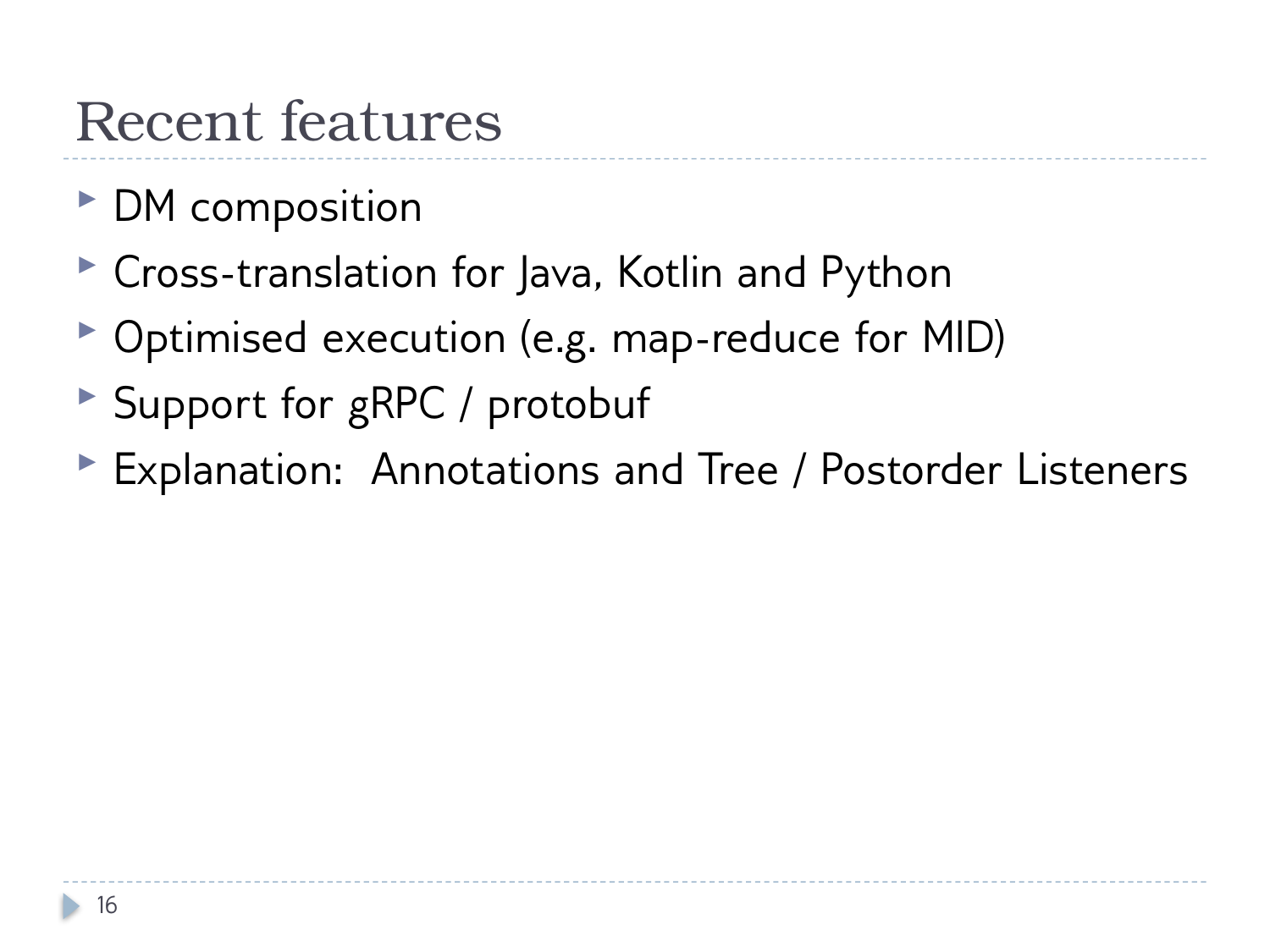

# Recent features
DM composition
Cross-translation for Java, Kotlin and Python
Optimised execution (e.g. map-reduce for MID)
Support for gRPC / protobuf
Explanation:  Annotations and Tree / Postorder Listeners

16